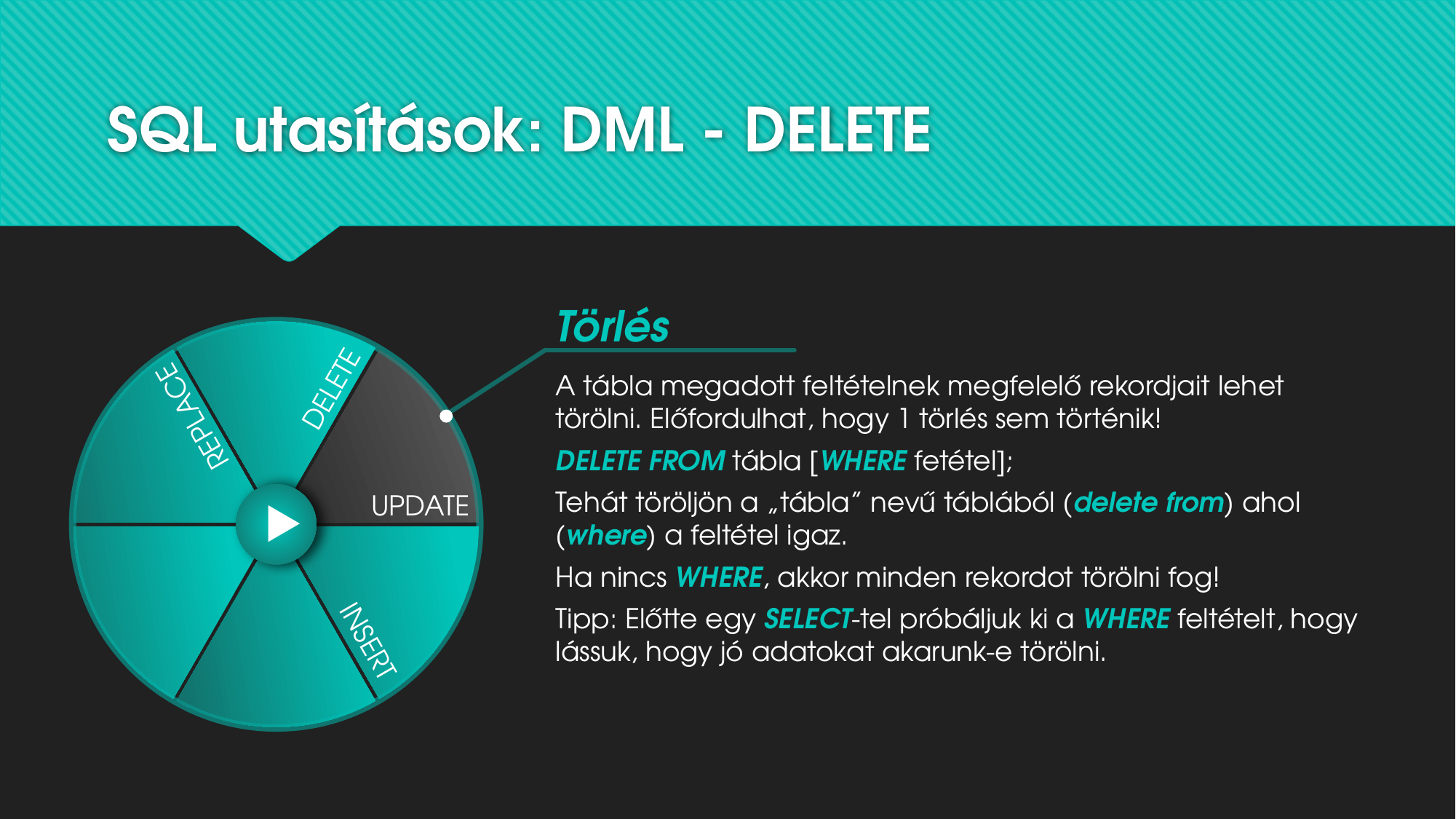

# SQL utasítások: DML - DELETE

UPDATE

DELETE
INSERT
REPLACE

UPDATE

DELETE
INSERT
REPLACE

Törlés
A tábla megadott feltételnek megfelelő rekordjait lehet törölni. Előfordulhat, hogy 1 törlés sem történik!
DELETE FROM tábla [WHERE fetétel];
Tehát töröljön a „tábla” nevű táblából (delete from) ahol (where) a feltétel igaz.
Ha nincs WHERE, akkor minden rekordot törölni fog!
Tipp: Előtte egy SELECT-tel próbáljuk ki a WHERE feltételt, hogy lássuk, hogy jó adatokat akarunk-e törölni.